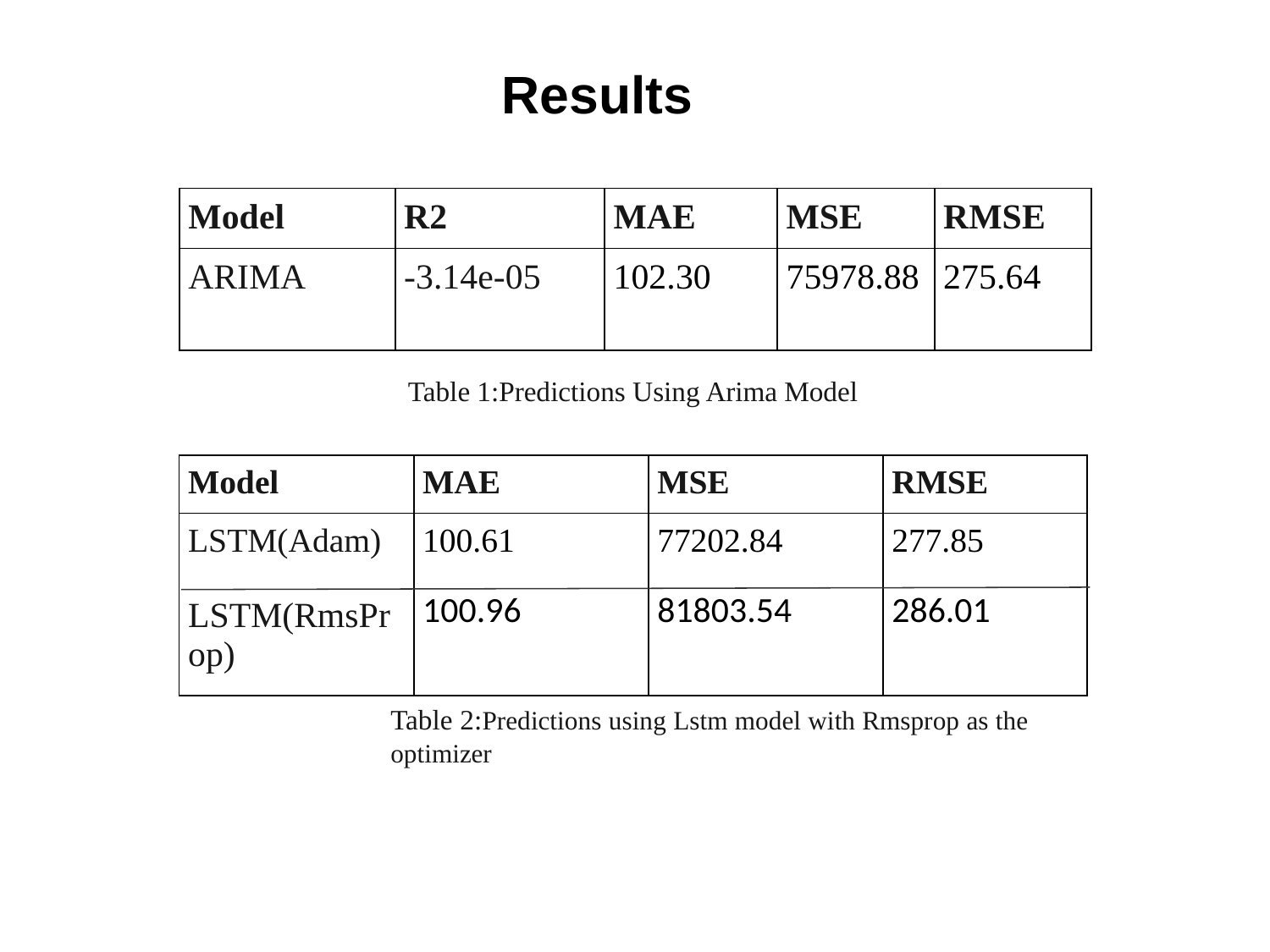

Results
| Model | R2 | MAE | MSE | RMSE |
| --- | --- | --- | --- | --- |
| ARIMA | -3.14e-05 | 102.30 | 75978.88 | 275.64 |
Table 1:Predictions Using Arima Model
| Model | MAE | MSE | RMSE |
| --- | --- | --- | --- |
| LSTM(Adam) LSTM(RmsProp) | 100.61 100.96 | 77202.84 81803.54 | 277.85 286.01 |
Table 2:Predictions using Lstm model with Rmsprop as the optimizer